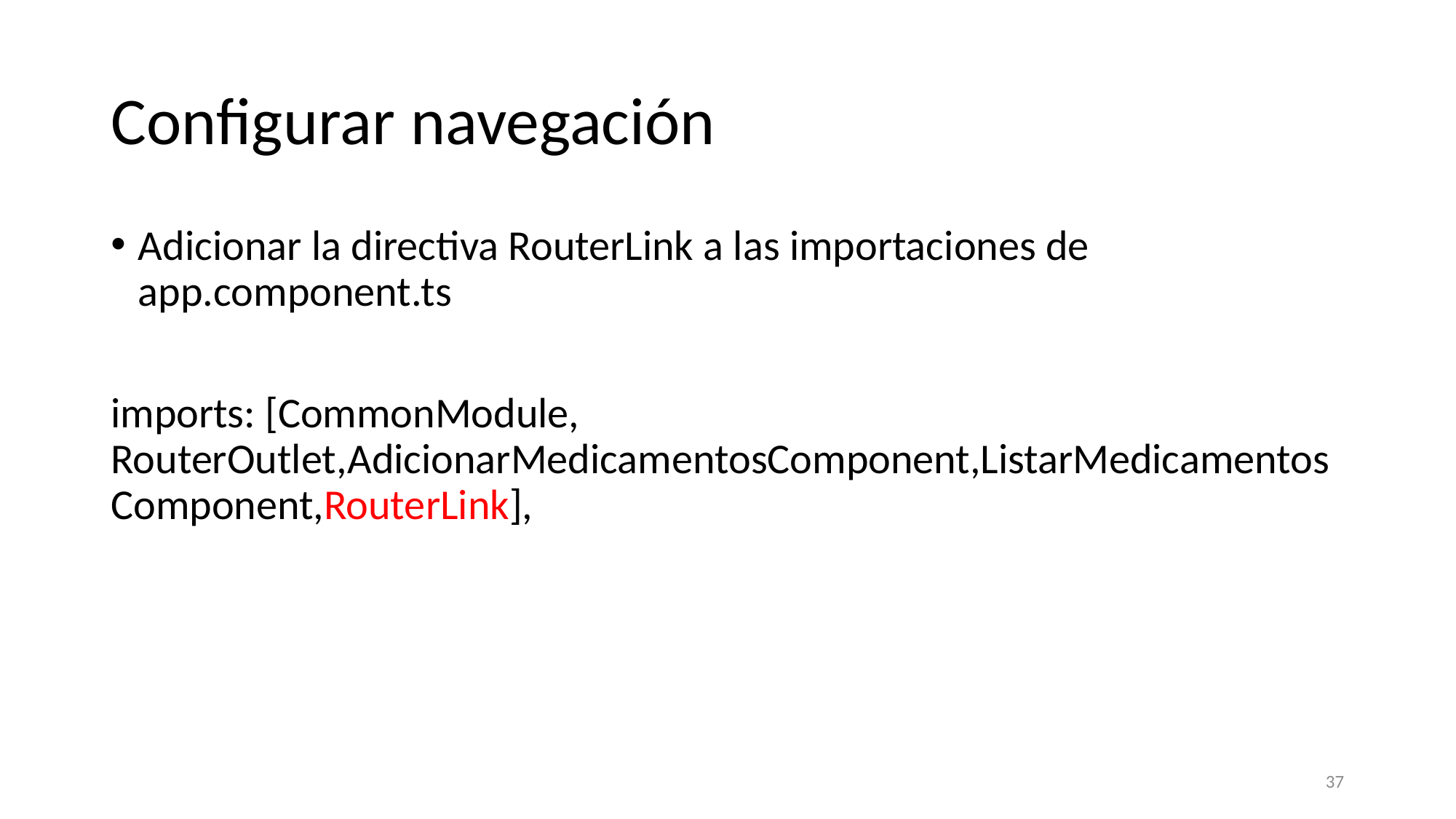

# Configurar navegación
Adicionar la directiva RouterLink a las importaciones de app.component.ts

imports: [CommonModule, RouterOutlet,AdicionarMedicamentosComponent,ListarMedicamentosComponent,RouterLink],

37